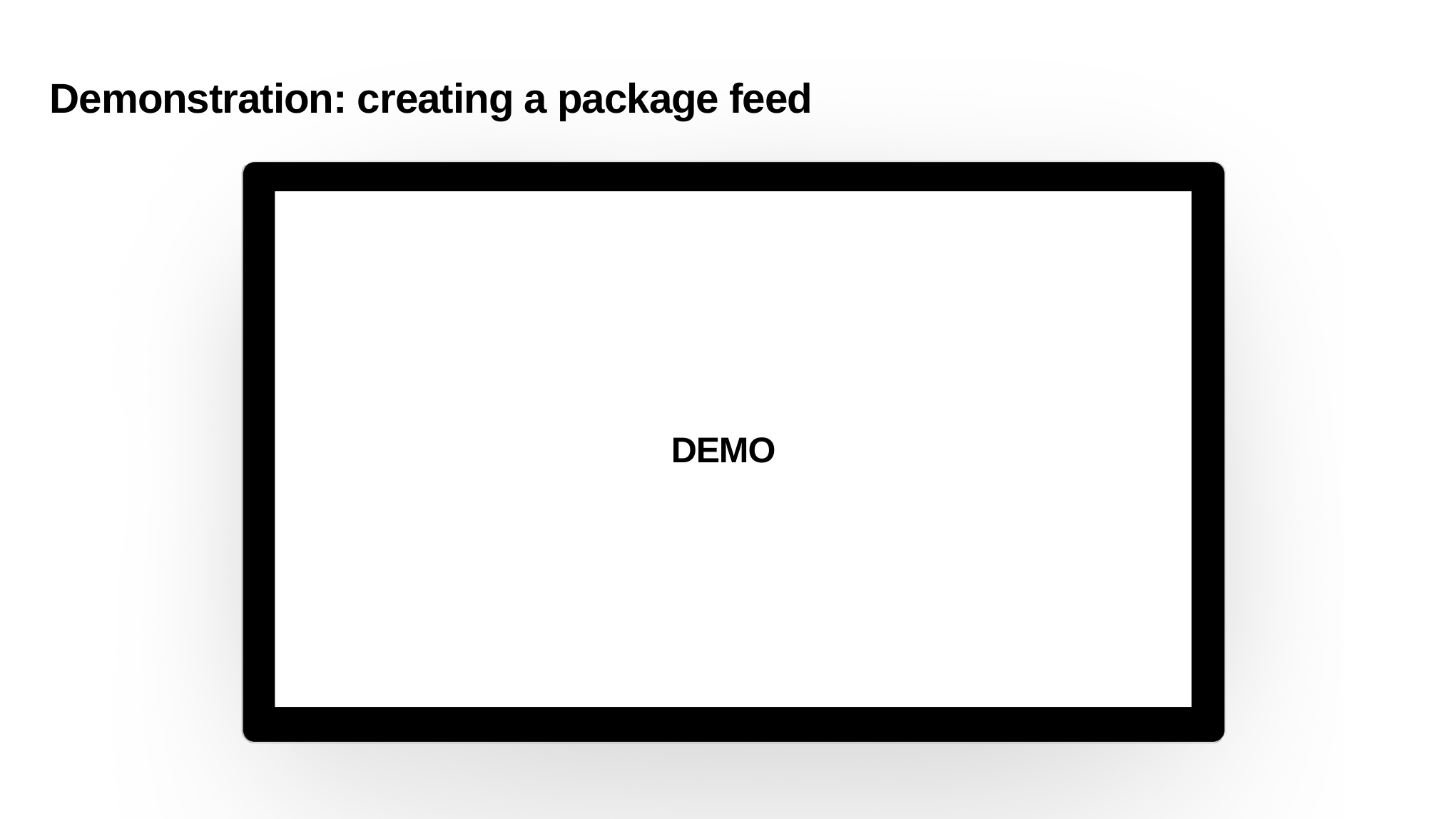

# Demonstration: creating a package feed
DEMO